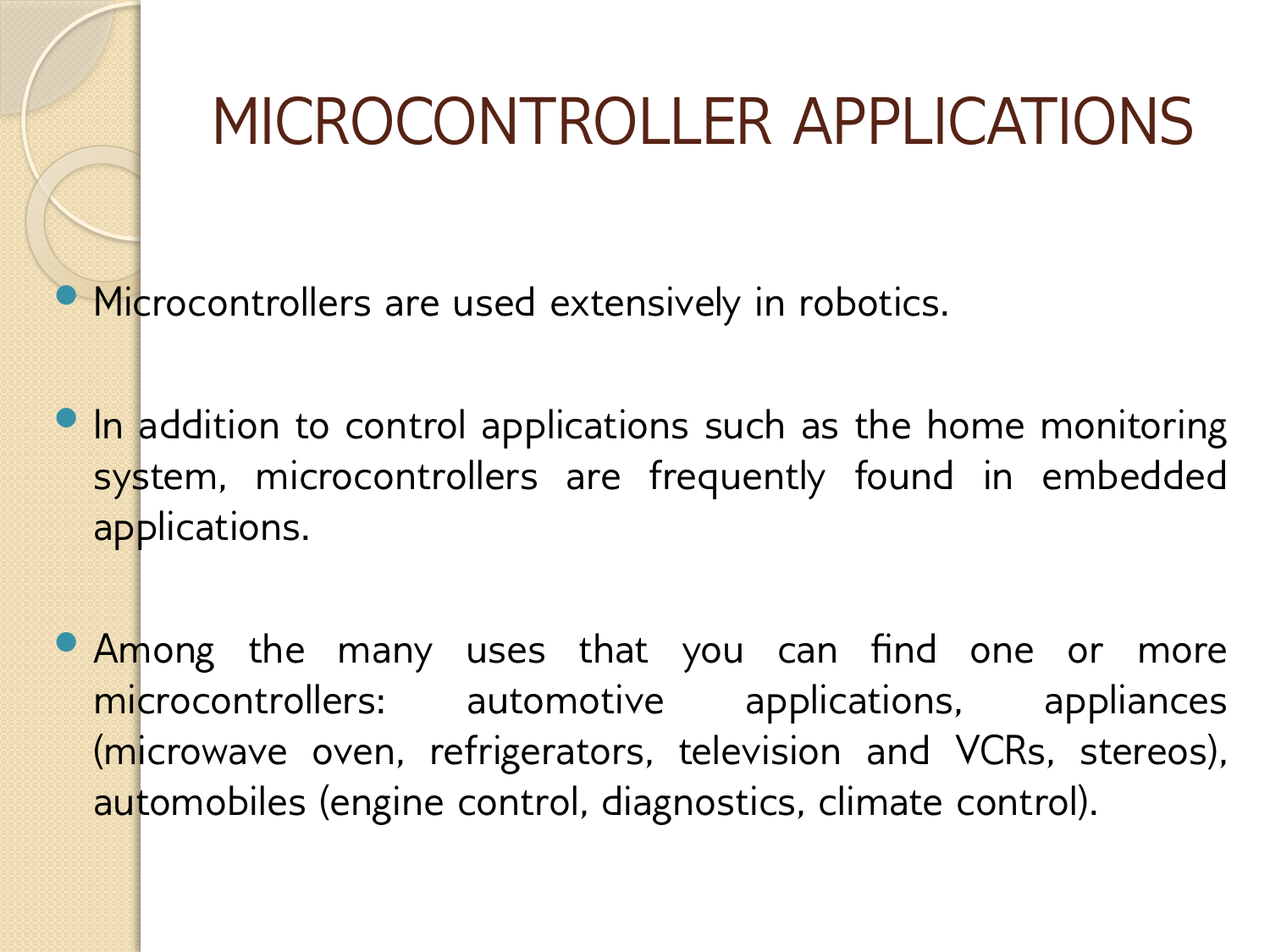

# MICROCONTROLLER APPLICATIONS
Microcontrollers are used extensively in robotics.

In addition to control applications such as the home monitoring system, microcontrollers are frequently found in embedded applications.

Among the many uses that you can find one or more microcontrollers: automotive applications, appliances (microwave oven, refrigerators, television and VCRs, stereos), automobiles (engine control, diagnostics, climate control).